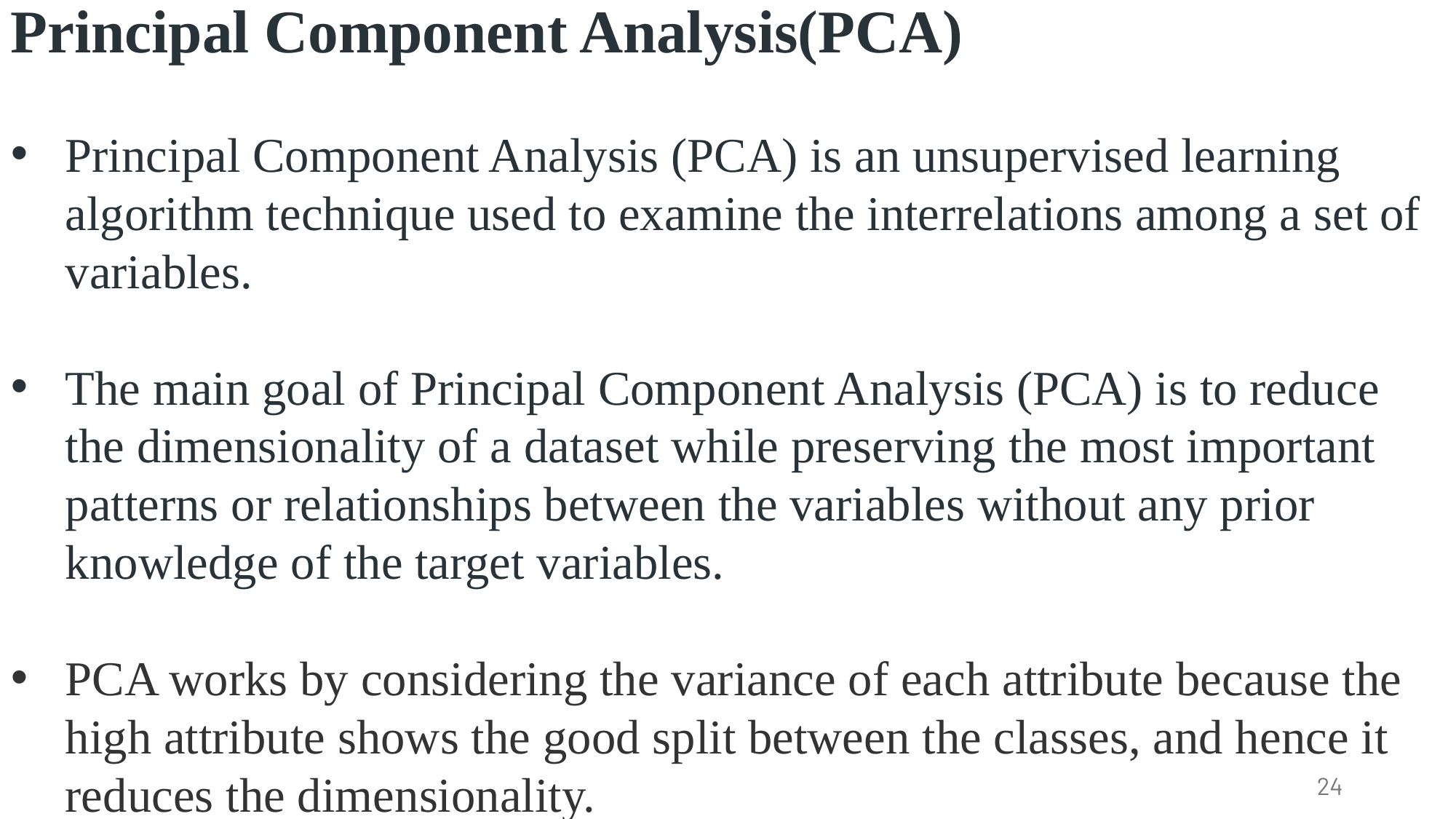

Principal Component Analysis(PCA)

Principal Component Analysis (PCA) is an unsupervised learning algorithm technique used to examine the interrelations among a set of variables.

The main goal of Principal Component Analysis (PCA) is to reduce the dimensionality of a dataset while preserving the most important patterns or relationships between the variables without any prior knowledge of the target variables.

PCA works by considering the variance of each attribute because the high attribute shows the good split between the classes, and hence it reduces the dimensionality.

24